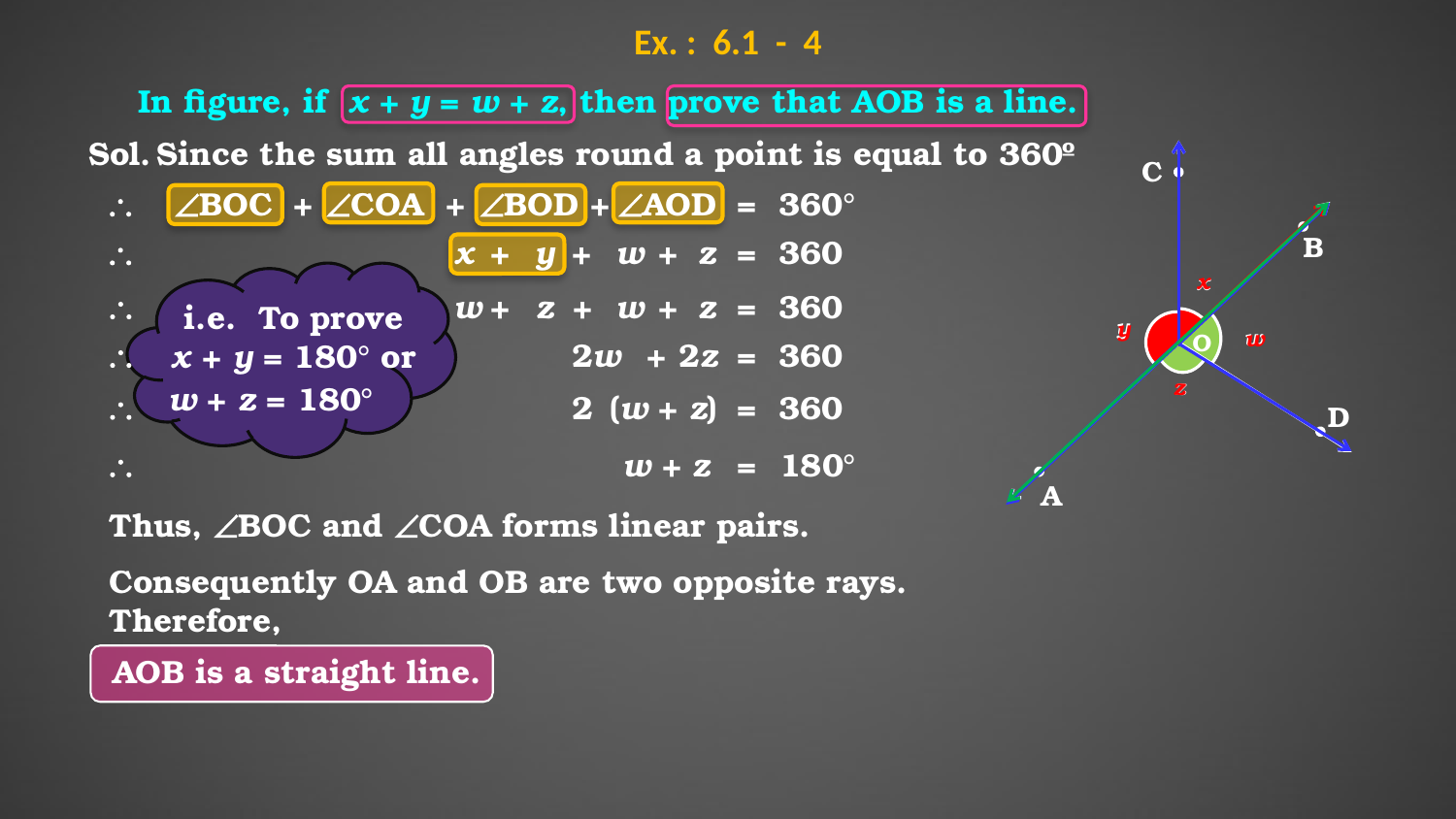

Ex. :  6.1  -  4
In figure, if  x + y = w + z, then prove that AOB is a line.

Sol.
Since the sum all angles round a point is equal to 360º
C
B

x

y

w
O
z
D
A

∴
∠BOC
+
∠COA
+
∠BOD
+
∠AOD
=
360°

∴
x
+
y
+
w
+
z
=
360

x

∴
w
+
z
+
w
+
z
=
360
i.e.  To prove
x + y = 180° or

y

w
∴
2w
+
2z
=
360
z
w + z = 180°
∴
2
(w + z)
=
360
∴
w + z
=
180°
Thus, ∠BOC and ∠COA forms linear pairs.
Consequently OA and OB are two opposite rays. Therefore,
AOB is a straight line.